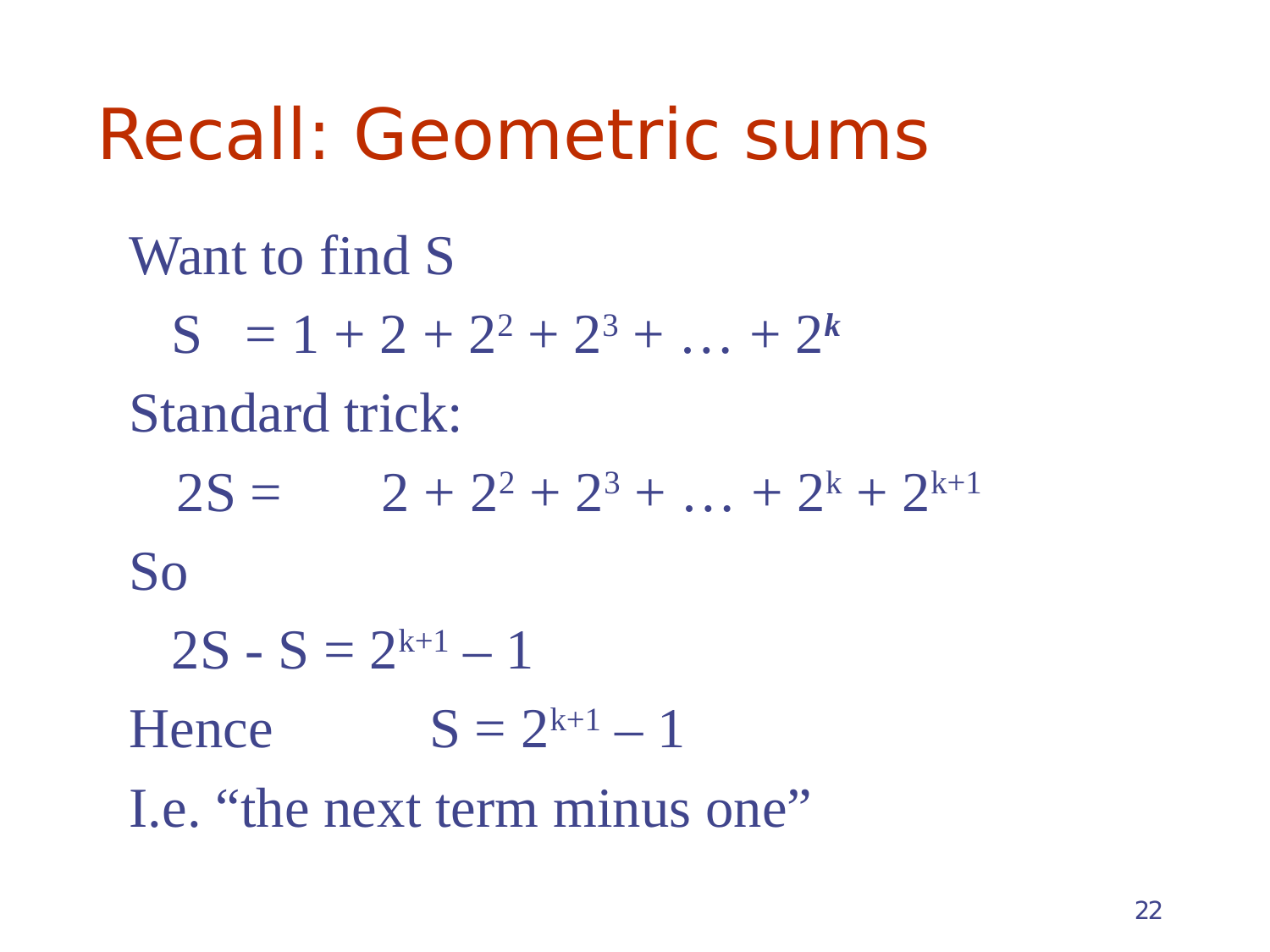

# Recall: Geometric sums
Want to find S
   S   = 1 + 2 + 22 + 23 + … + 2k
Standard trick:
	2S =       2 + 22 + 23 + … + 2k + 2k+1
So
   2S - S = 2k+1 – 1
Hence           S = 2k+1 – 1
I.e. “the next term minus one”
22